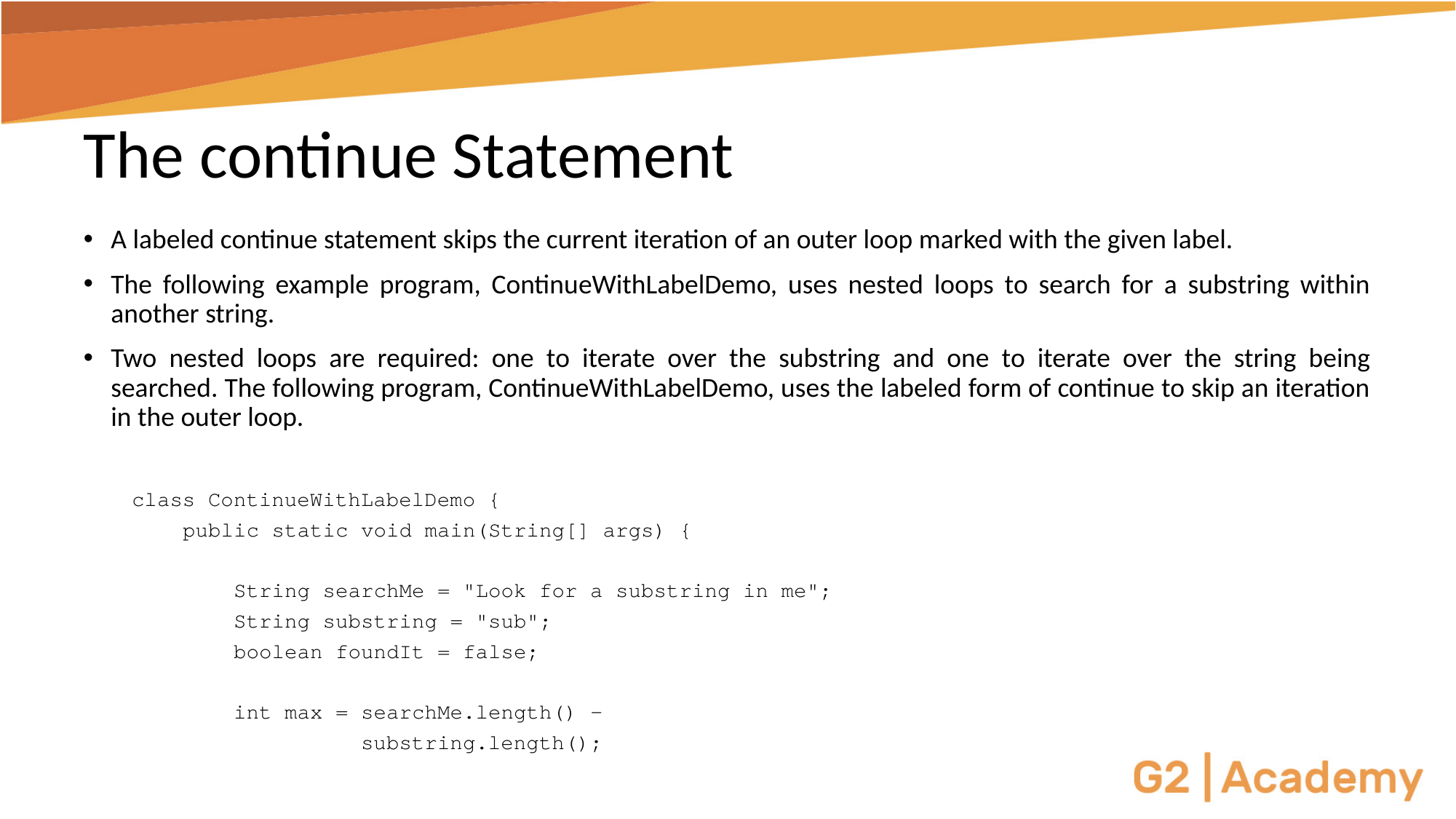

# The continue Statement
A labeled continue statement skips the current iteration of an outer loop marked with the given label.
The following example program, ContinueWithLabelDemo, uses nested loops to search for a substring within another string.
Two nested loops are required: one to iterate over the substring and one to iterate over the string being searched. The following program, ContinueWithLabelDemo, uses the labeled form of continue to skip an iteration in the outer loop.

class ContinueWithLabelDemo {
    public static void main(String[] args) {

        String searchMe = "Look for a substring in me";
        String substring = "sub";
        boolean foundIt = false;

        int max = searchMe.length() -
                  substring.length();